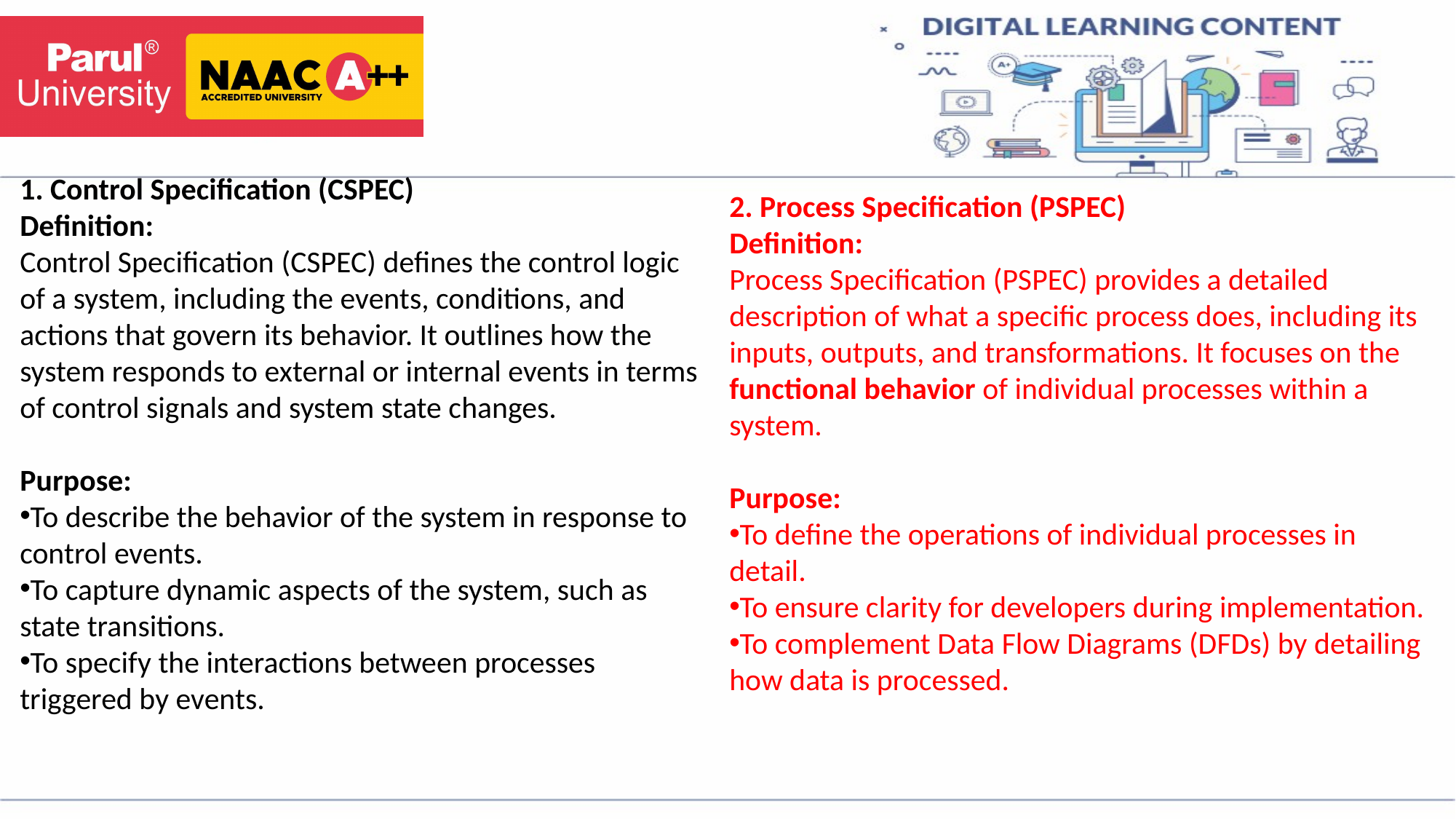

1. Control Specification (CSPEC)
Definition:
Control Specification (CSPEC) defines the control logic of a system, including the events, conditions, and actions that govern its behavior. It outlines how the system responds to external or internal events in terms of control signals and system state changes.

Purpose:
To describe the behavior of the system in response to control events.
To capture dynamic aspects of the system, such as state transitions.
To specify the interactions between processes triggered by events.
2. Process Specification (PSPEC)
Definition:
Process Specification (PSPEC) provides a detailed description of what a specific process does, including its inputs, outputs, and transformations. It focuses on the functional behavior of individual processes within a system.

Purpose:
To define the operations of individual processes in detail.
To ensure clarity for developers during implementation.
To complement Data Flow Diagrams (DFDs) by detailing how data is processed.